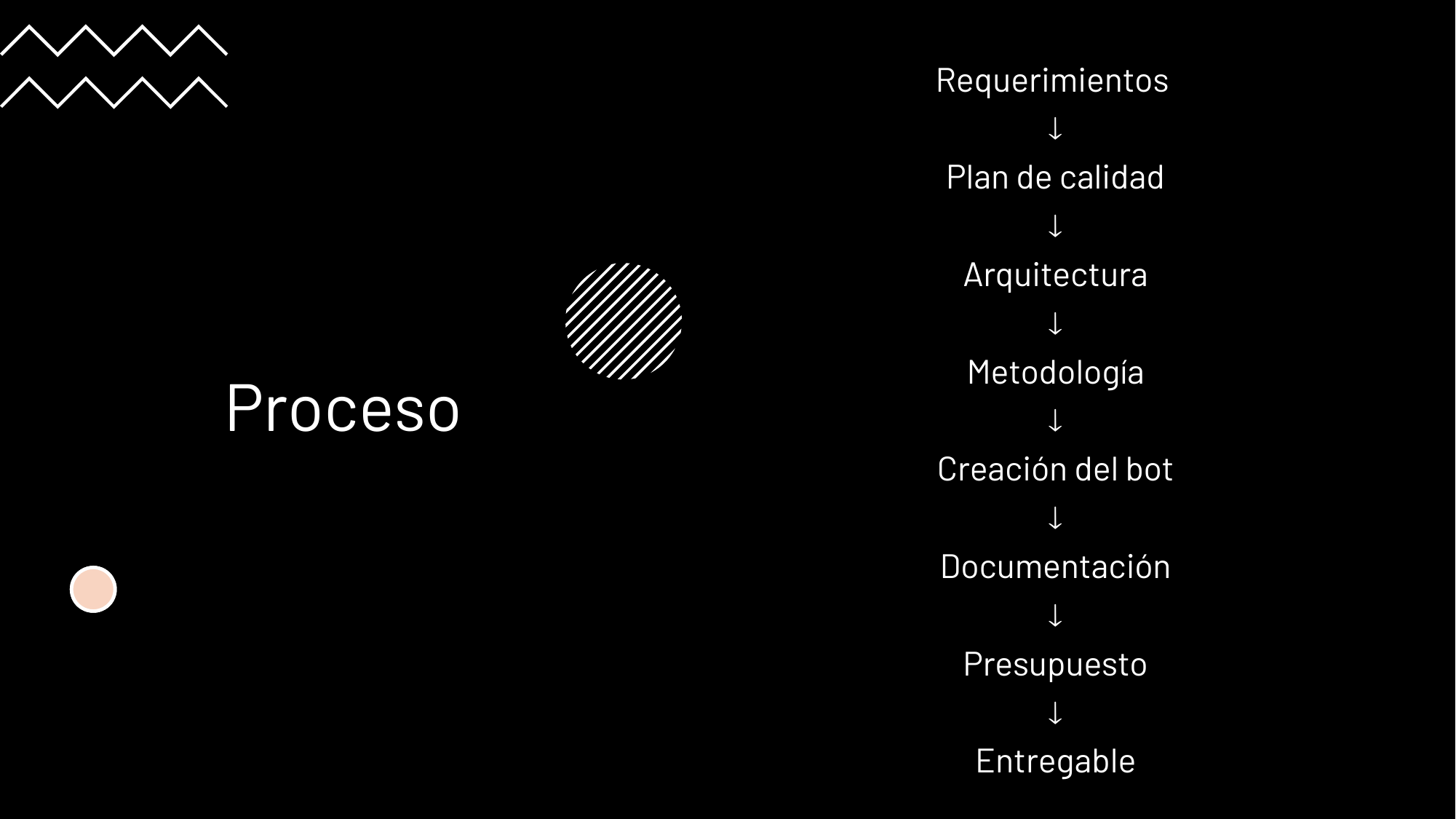

Requerimientos
↓
Plan de calidad
↓
Arquitectura
↓
Metodología
↓
Creación del bot
↓
Documentación
↓
Presupuesto
↓
Entregable
# Proceso